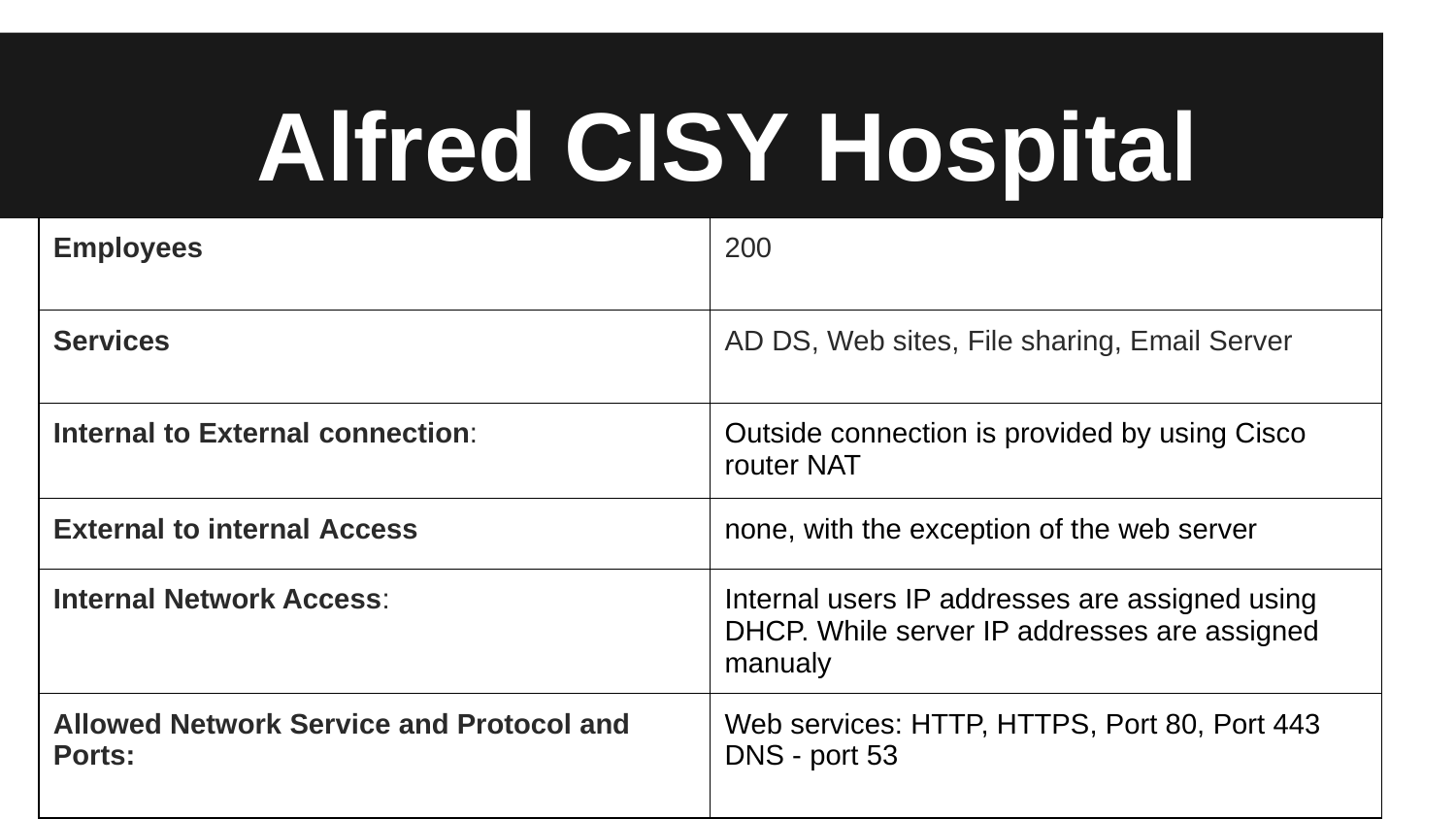

# Alfred CISY Hospital
| Employees | 200 |
| --- | --- |
| Services | AD DS, Web sites, File sharing, Email Server |
| Internal to External connection: | Outside connection is provided by using Cisco router NAT |
| External to internal Access | none, with the exception of the web server |
| Internal Network Access: | Internal users IP addresses are assigned using DHCP. While server IP addresses are assigned manualy |
| Allowed Network Service and Protocol and Ports: | Web services: HTTP, HTTPS, Port 80, Port 443 DNS - port 53 |